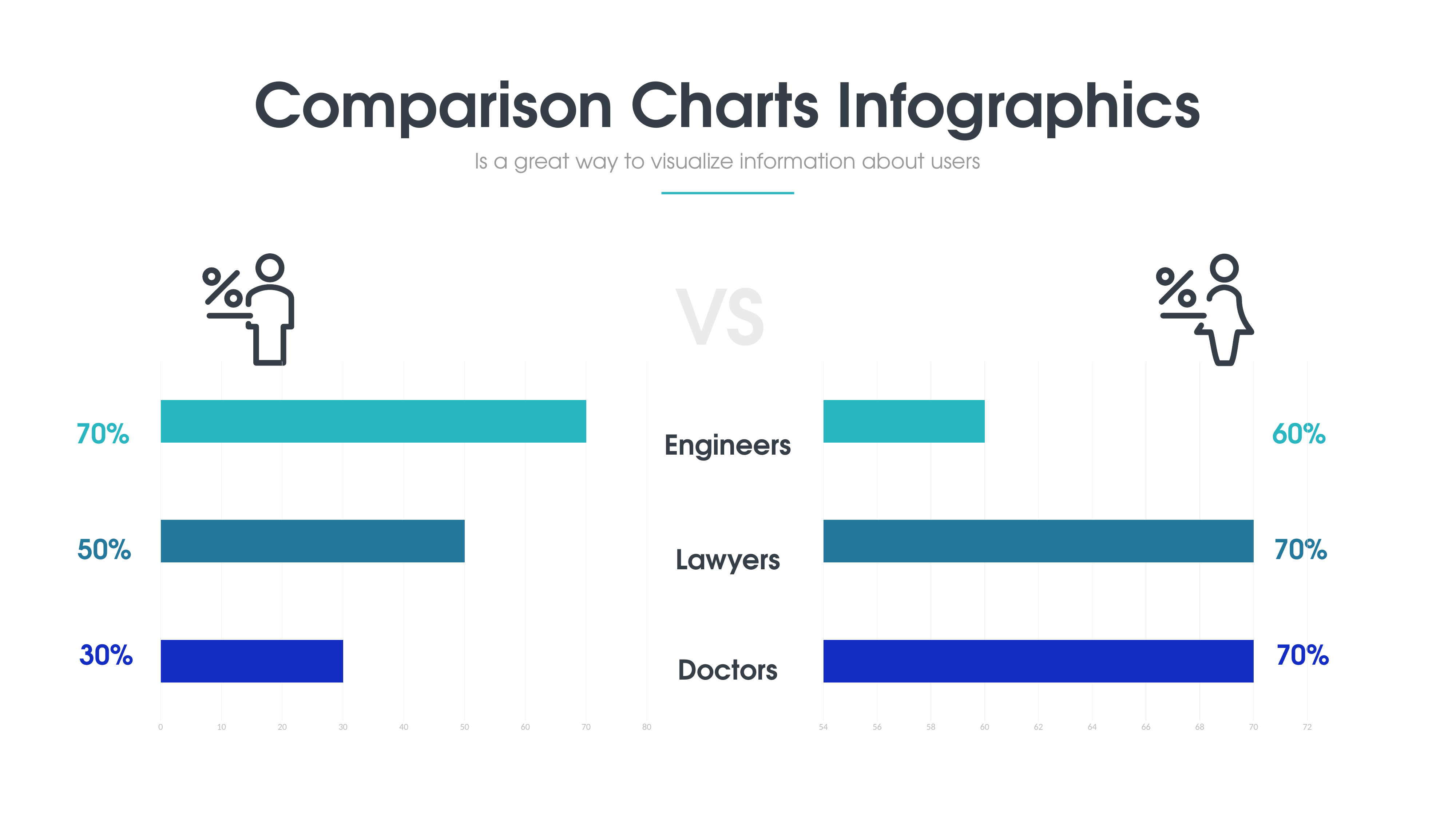

Comparison Charts Infographics
Is a great way to visualize information about users

VS

### Chart

| Category | Columna2 |
|---|---|
| Engineers | 30.0 |
| Lawyers | 50.0 |
| Doctors | 70.0 |

### Chart

| Category | Columna2 |
|---|---|
| Engineers | 70.0 |
| Lawyers | 70.0 |
| Doctors | 60.0 |
70%
60%
Engineers
50%
70%
Lawyers
30%
70%
Doctors